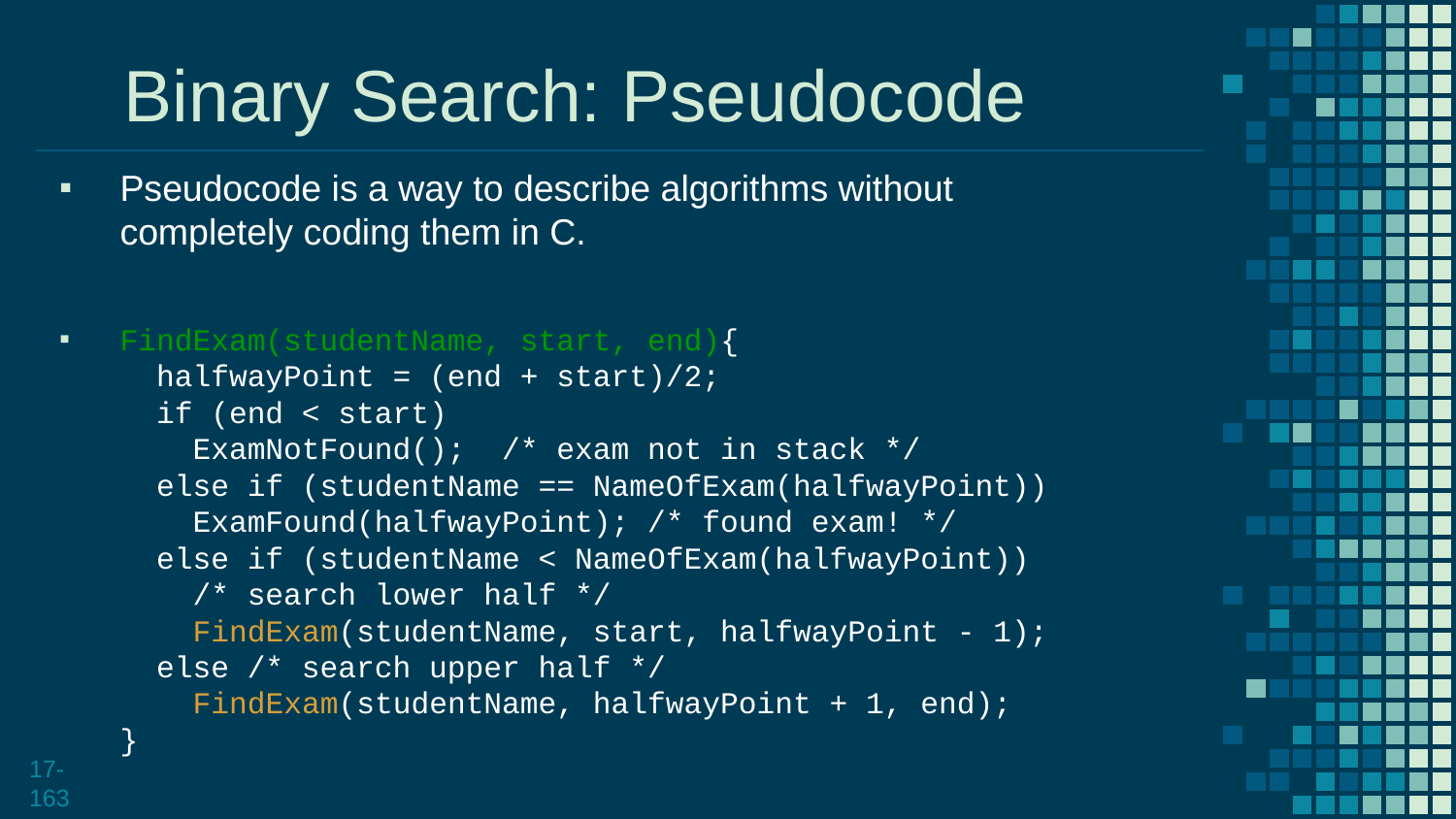

# Binary Search: Pseudocode
Pseudocode is a way to describe algorithms without
completely coding them in C.

FindExam(studentName, start, end){
  halfwayPoint = (end + start)/2;
  if (end < start)
    ExamNotFound();  /* exam not in stack */
  else if (studentName == NameOfExam(halfwayPoint))
    ExamFound(halfwayPoint); /* found exam! */
  else if (studentName < NameOfExam(halfwayPoint))
    /* search lower half */
    FindExam(studentName, start, halfwayPoint - 1);
  else /* search upper half */
    FindExam(studentName, halfwayPoint + 1, end);
}
17-163